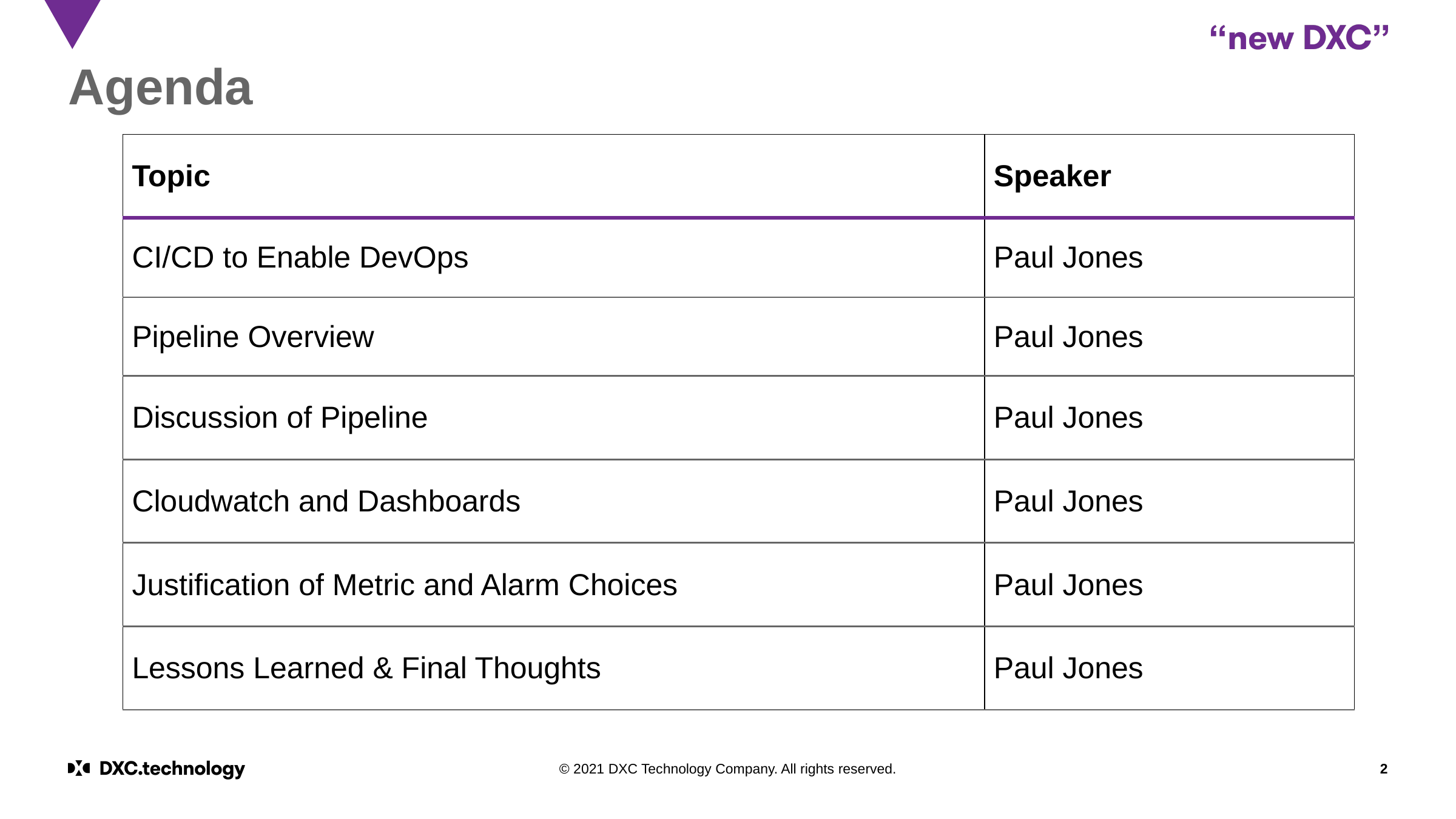

# Agenda
| Topic | Speaker |
| --- | --- |
| CI/CD to Enable DevOps | Paul Jones |
| Pipeline Overview | Paul Jones |
| Discussion of Pipeline | Paul Jones |
| Cloudwatch and Dashboards | Paul Jones |
| Justification of Metric and Alarm Choices | Paul Jones |
| Lessons Learned & Final Thoughts | Paul Jones |